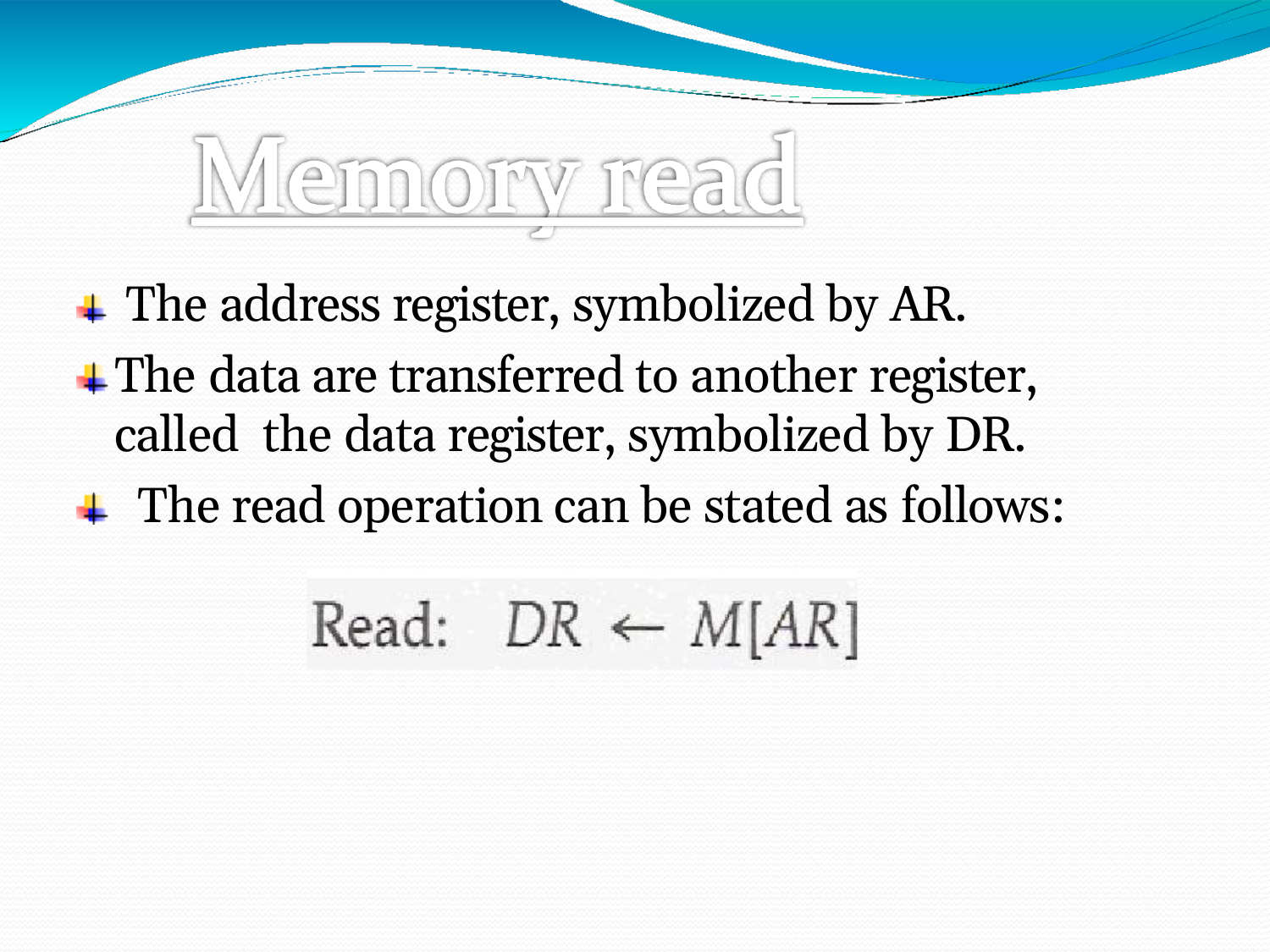

The address register, symbolized by AR.
The data are transferred to another register, called  the data register, symbolized by DR.
The read operation can be stated as follows: